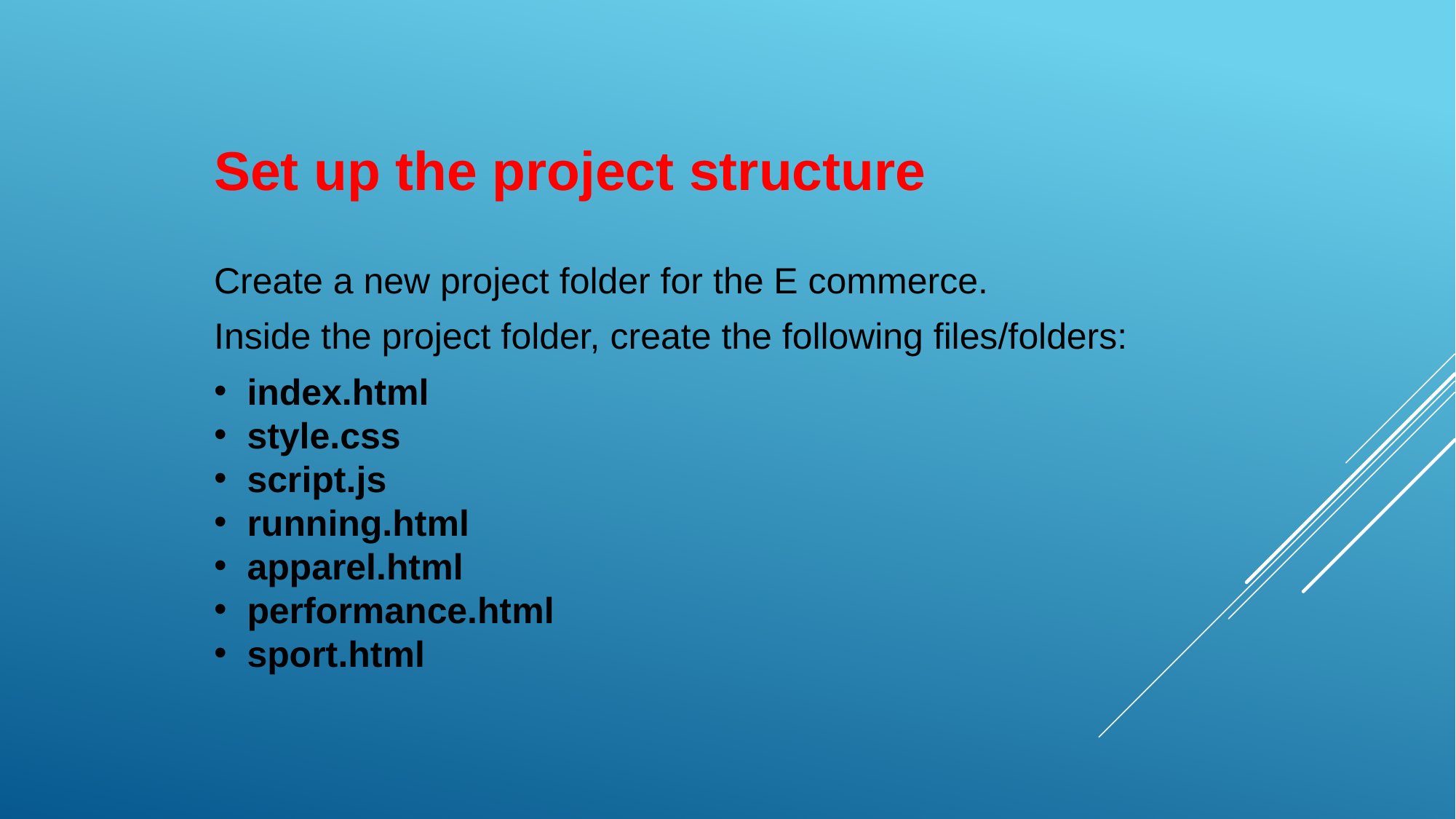

Set up the project structure
Create a new project folder for the E commerce.
Inside the project folder, create the following files/folders:
  index.html
  style.css
  script.js
  running.html
  apparel.html
  performance.html
  sport.html